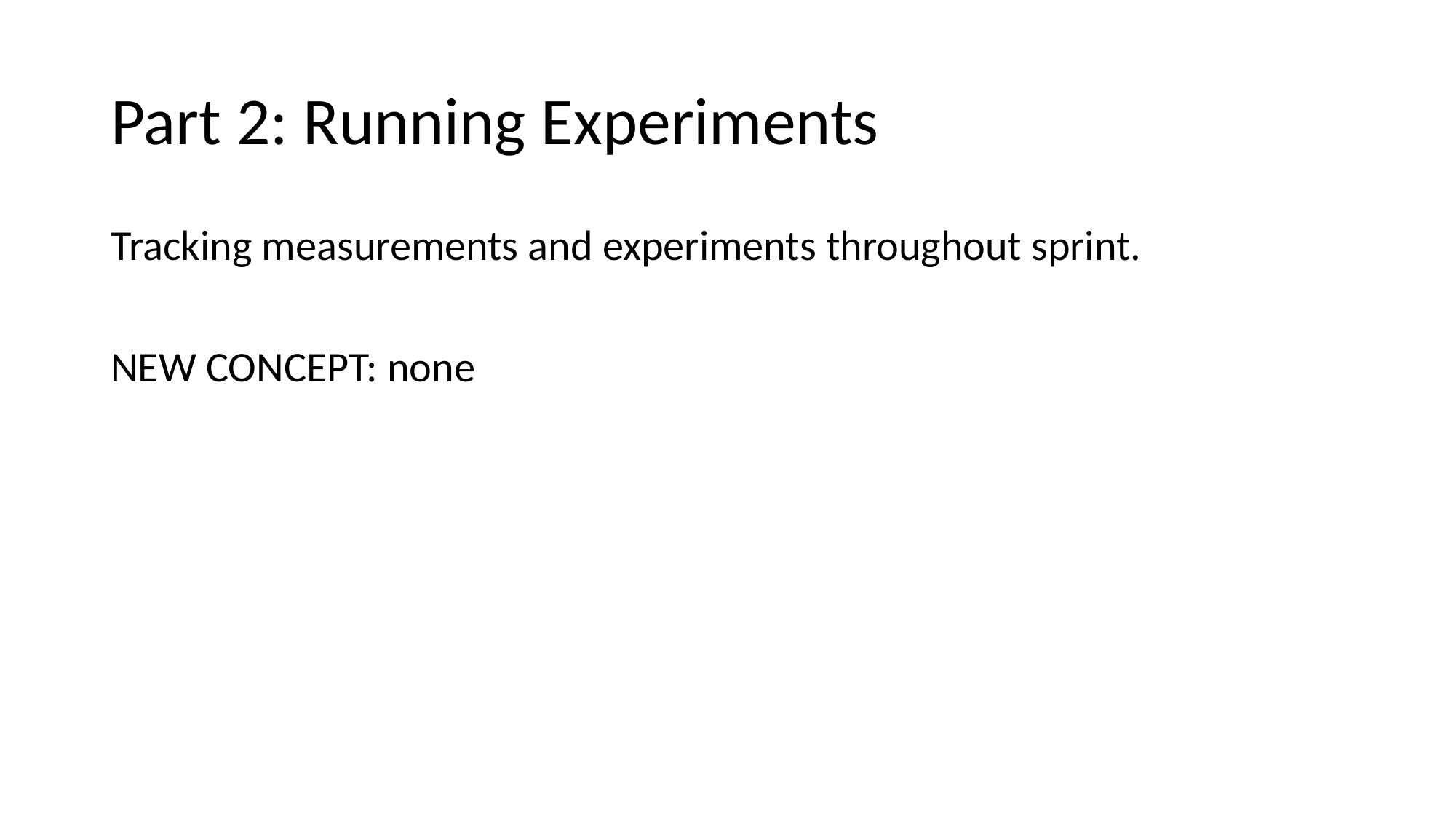

# Part 2: Running Experiments
Tracking measurements and experiments throughout sprint.

NEW CONCEPT: none